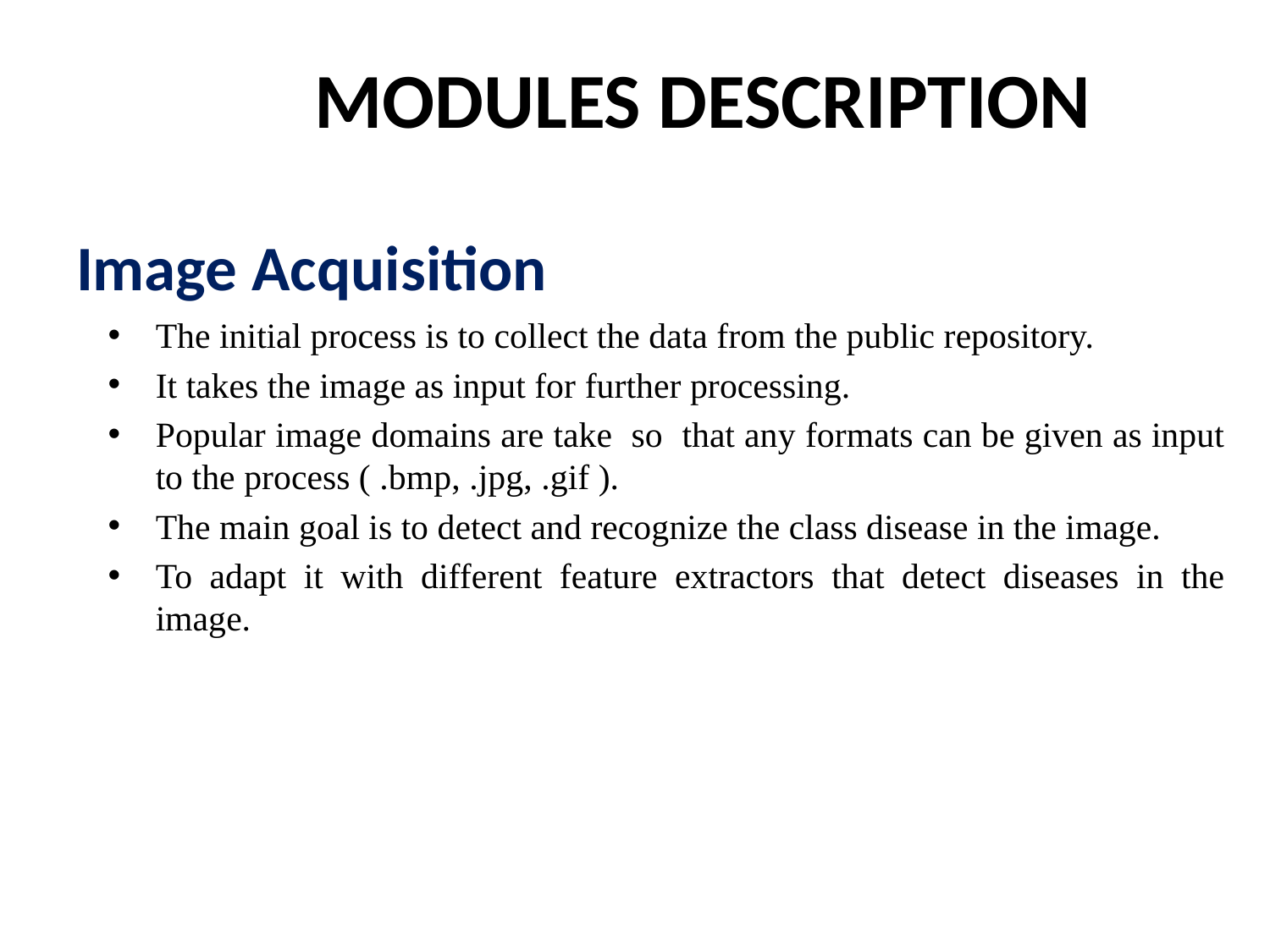

# MODULES DESCRIPTION Image Acquisition
The initial process is to collect the data from the public repository.
It takes the image as input for further processing.
Popular image domains are take  so  that any formats can be given as input to the process ( .bmp, .jpg, .gif ).
The main goal is to detect and recognize the class disease in the image.
To adapt it with different feature extractors that detect diseases in the image.